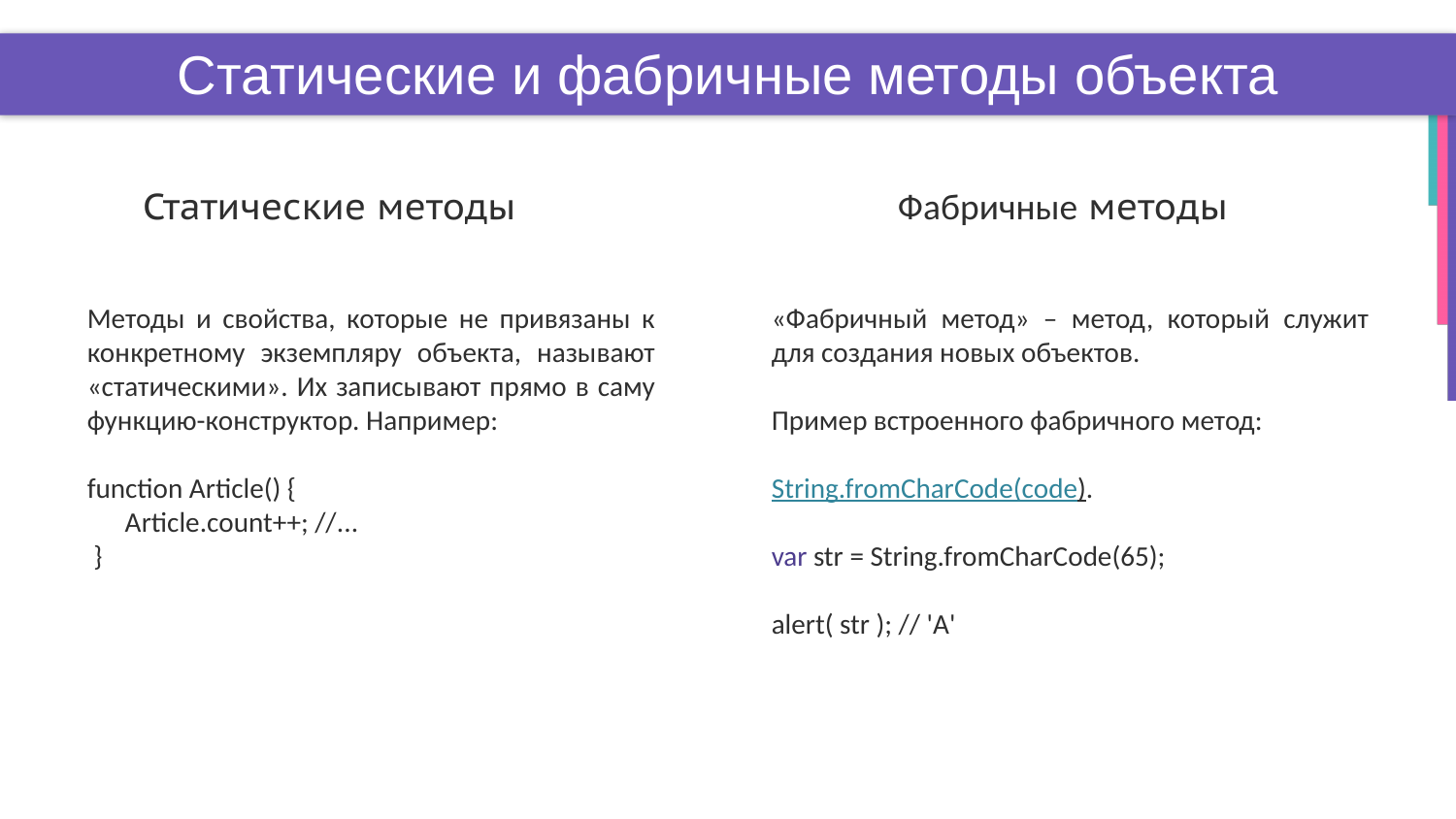

# Статические и фабричные методы объекта
Статические методы
Фабричные методы
Методы и свойства, которые не привязаны к конкретному экземпляру объекта, называют «статическими». Их записывают прямо в саму функцию-конструктор. Например:

function Article() {
      Article.count++; //...
 }
«Фабричный метод» – метод, который служит для создания новых объектов.

Пример встроенного фабричного метод:

String.fromCharCode(code).

var str = String.fromCharCode(65);

alert( str ); // 'A'